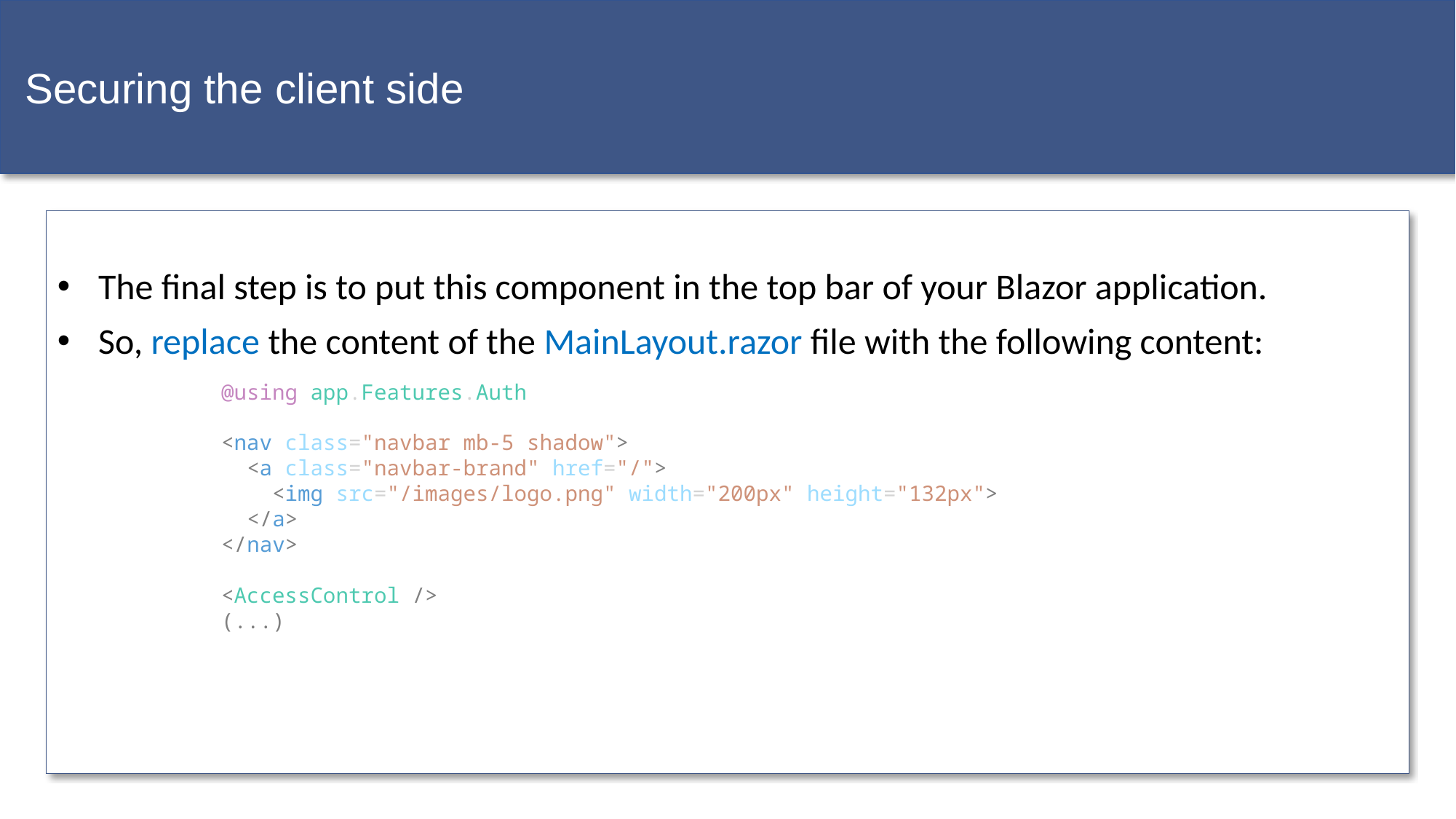

Securing the client side

The final step is to put this component in the top bar of your Blazor application.
So, replace the content of the MainLayout.razor file with the following content:

@using app.Features.Auth
<nav class="navbar mb-5 shadow">
  <a class="navbar-brand" href="/">
    <img src="/images/logo.png" width="200px" height="132px">
  </a>
</nav>
<AccessControl />
(...)